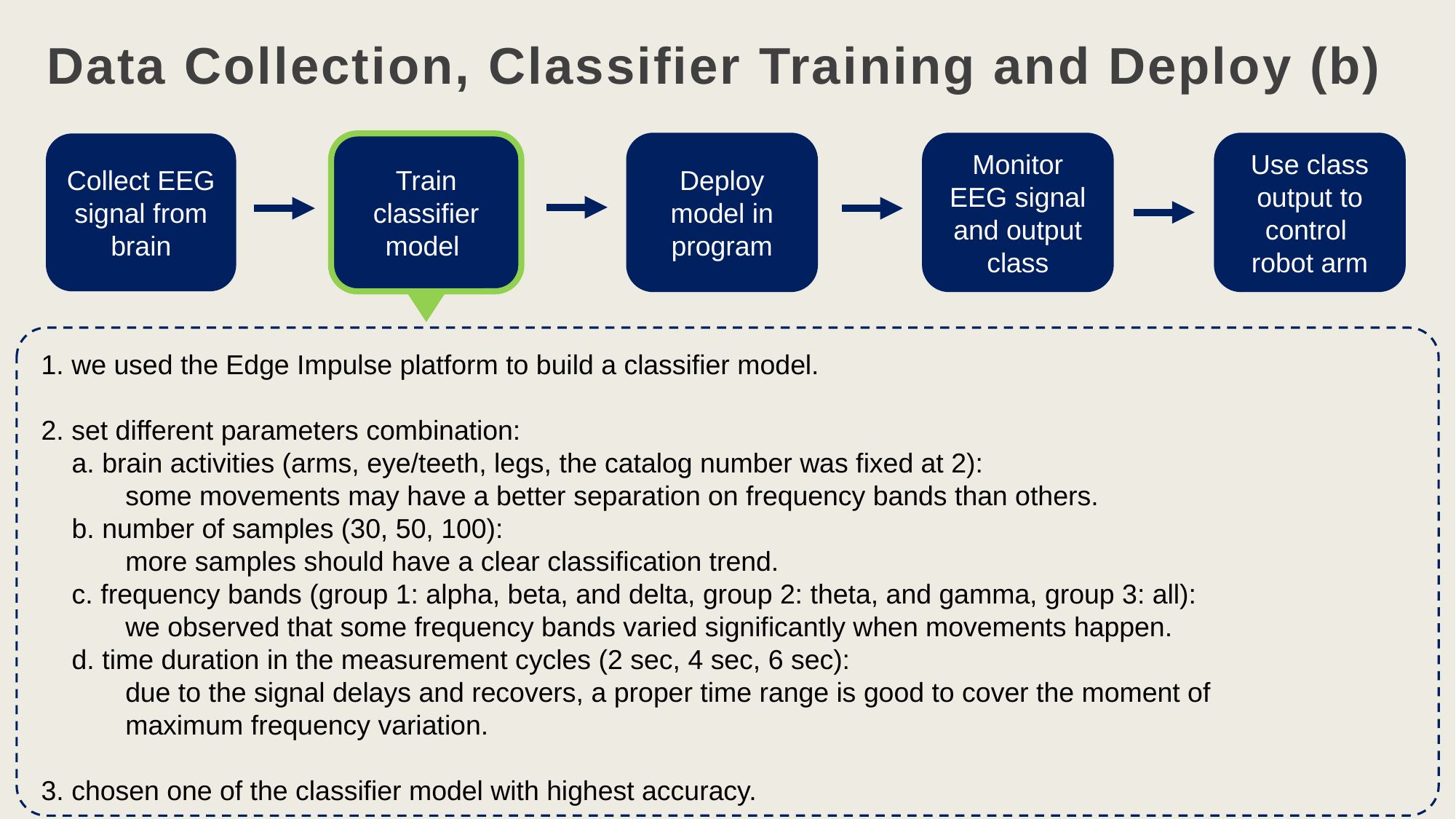

Data Collection, Classifier Training and Deploy (b)
Monitor EEG signal and output class
Use class output to control  robot arm
Collect EEG signal from brain
Train classifier model
Deploy model in program

1. we used the Edge Impulse platform to build a classifier model.

2. set different parameters combination:
    a. brain activities (arms, eye/teeth, legs, the catalog number was fixed at 2):
           some movements may have a better separation on frequency bands than others.
    b. number of samples (30, 50, 100):
           more samples should have a clear classification trend.
    c. frequency bands (group 1: alpha, beta, and delta, group 2: theta, and gamma, group 3: all):
           we observed that some frequency bands varied significantly when movements happen.
    d. time duration in the measurement cycles (2 sec, 4 sec, 6 sec):
           due to the signal delays and recovers, a proper time range is good to cover the moment of
           maximum frequency variation.

3. chosen one of the classifier model with highest accuracy.